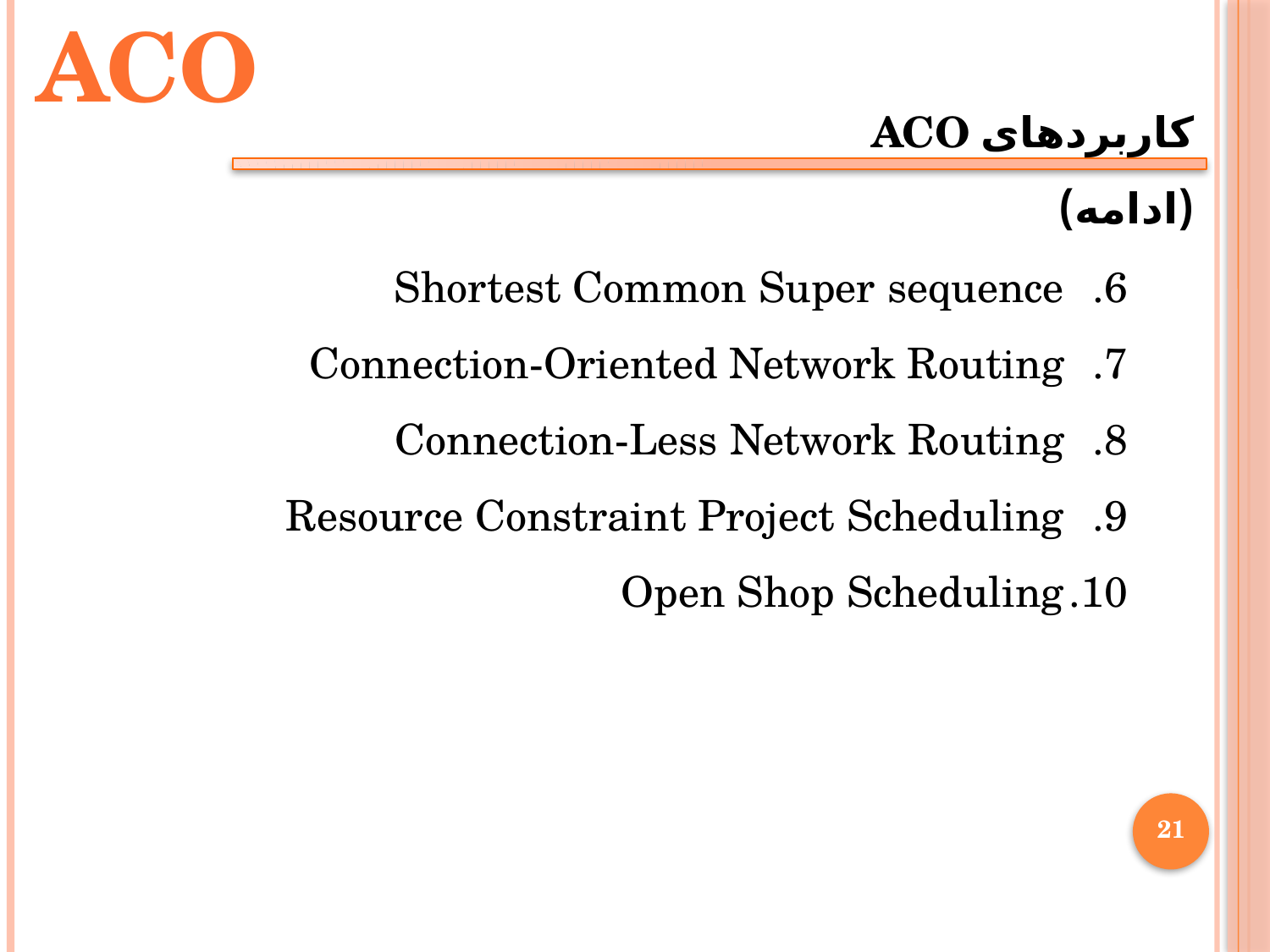

ACO
کاربردهای ACO (ادامه)

Shortest Common Super sequence
Connection-Oriented Network Routing
Connection-Less Network Routing
Resource Constraint Project Scheduling
Open Shop Scheduling
21